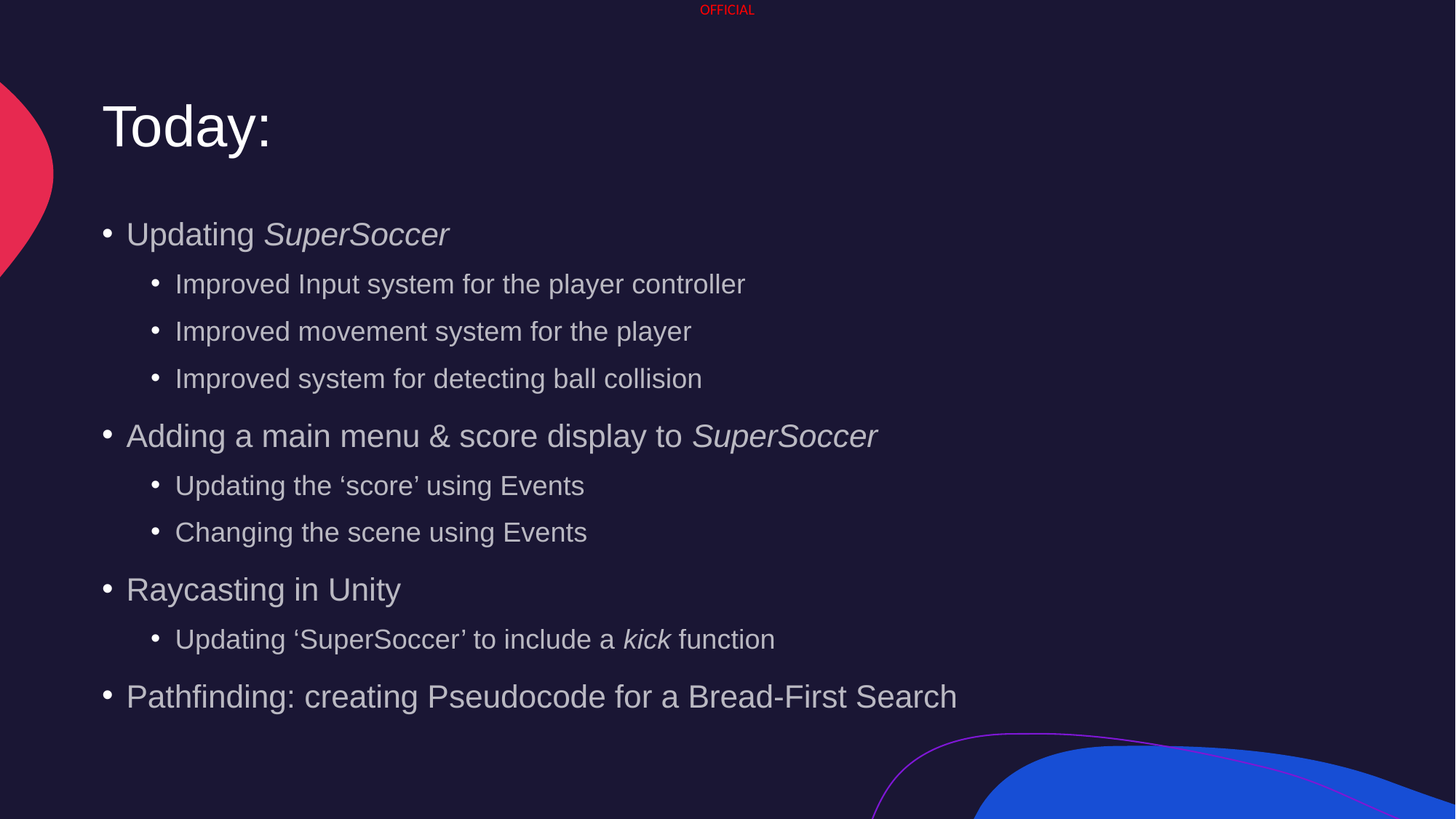

# Today:
Updating SuperSoccer
Improved Input system for the player controller
Improved movement system for the player
Improved system for detecting ball collision
Adding a main menu & score display to SuperSoccer
Updating the ‘score’ using Events
Changing the scene using Events
Raycasting in Unity
Updating ‘SuperSoccer’ to include a kick function
Pathfinding: creating Pseudocode for a Bread-First Search